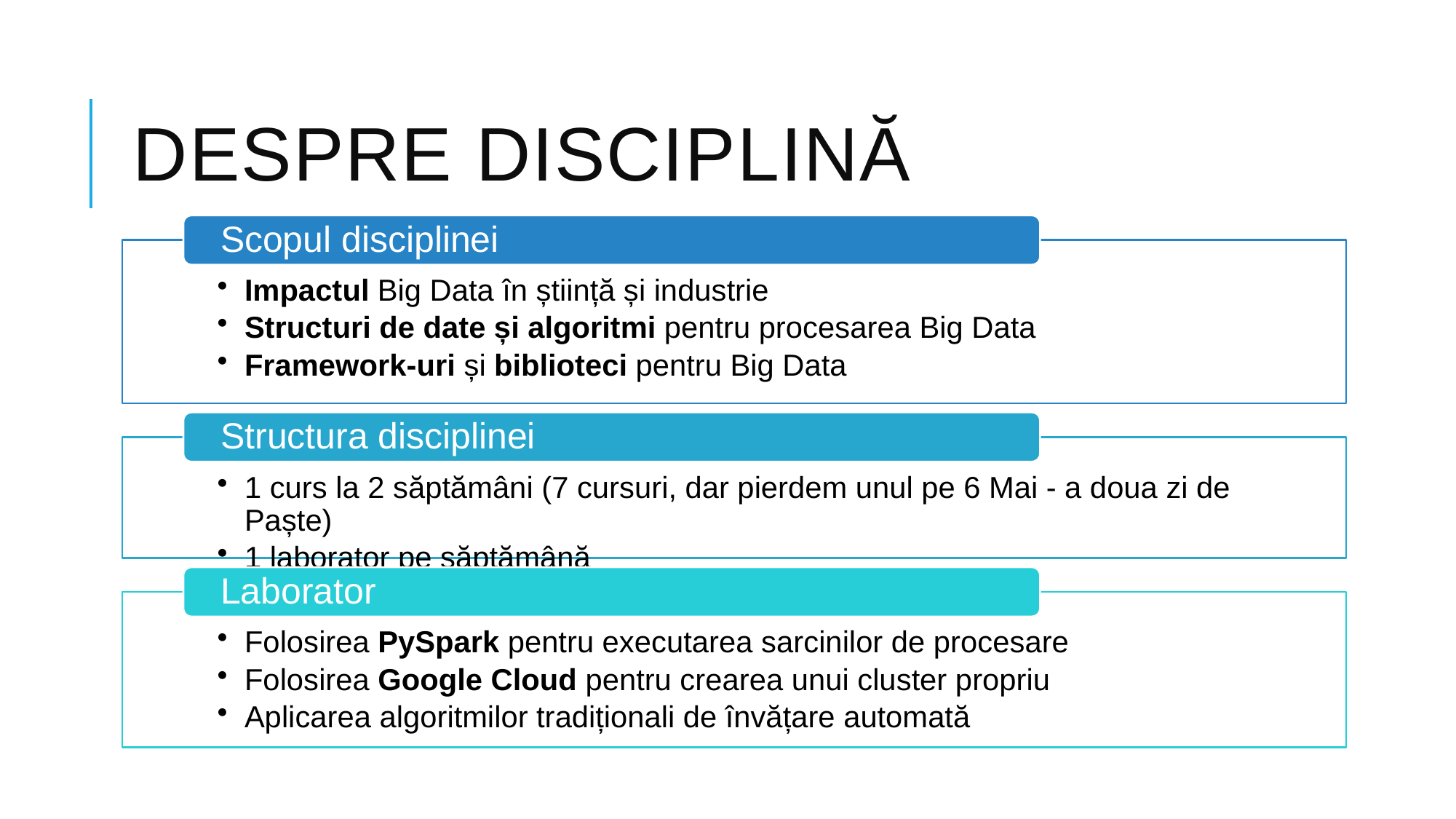

# Despre disciplină
Impactul Big Data în știință și industrie
Structuri de date și algoritmi pentru procesarea Big Data
Framework-uri și biblioteci pentru Big Data
Scopul disciplinei
1 curs la 2 săptămâni (7 cursuri, dar pierdem unul pe 6 Mai - a doua zi de Paște)
1 laborator pe săptămână
Structura disciplinei
Folosirea PySpark pentru executarea sarcinilor de procesare
Folosirea Google Cloud pentru crearea unui cluster propriu
Aplicarea algoritmilor tradiționali de învățare automată
Laborator